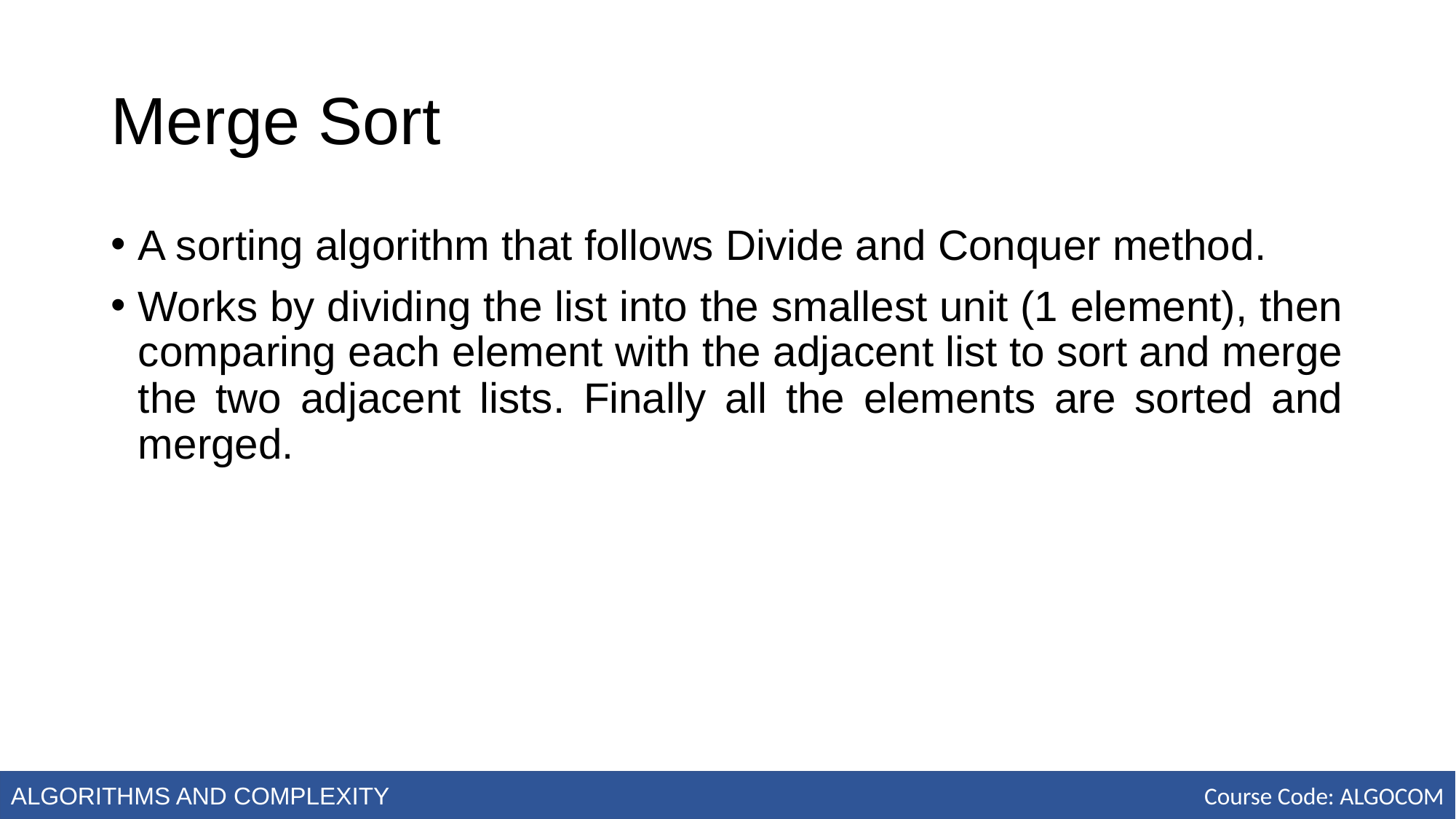

# Merge Sort
A sorting algorithm that follows Divide and Conquer method.
Works by dividing the list into the smallest unit (1 element), then comparing each element with the adjacent list to sort and merge the two adjacent lists. Finally all the elements are sorted and merged.

ALGORITHMS AND COMPLEXITY
Course Code: ALGOCOM